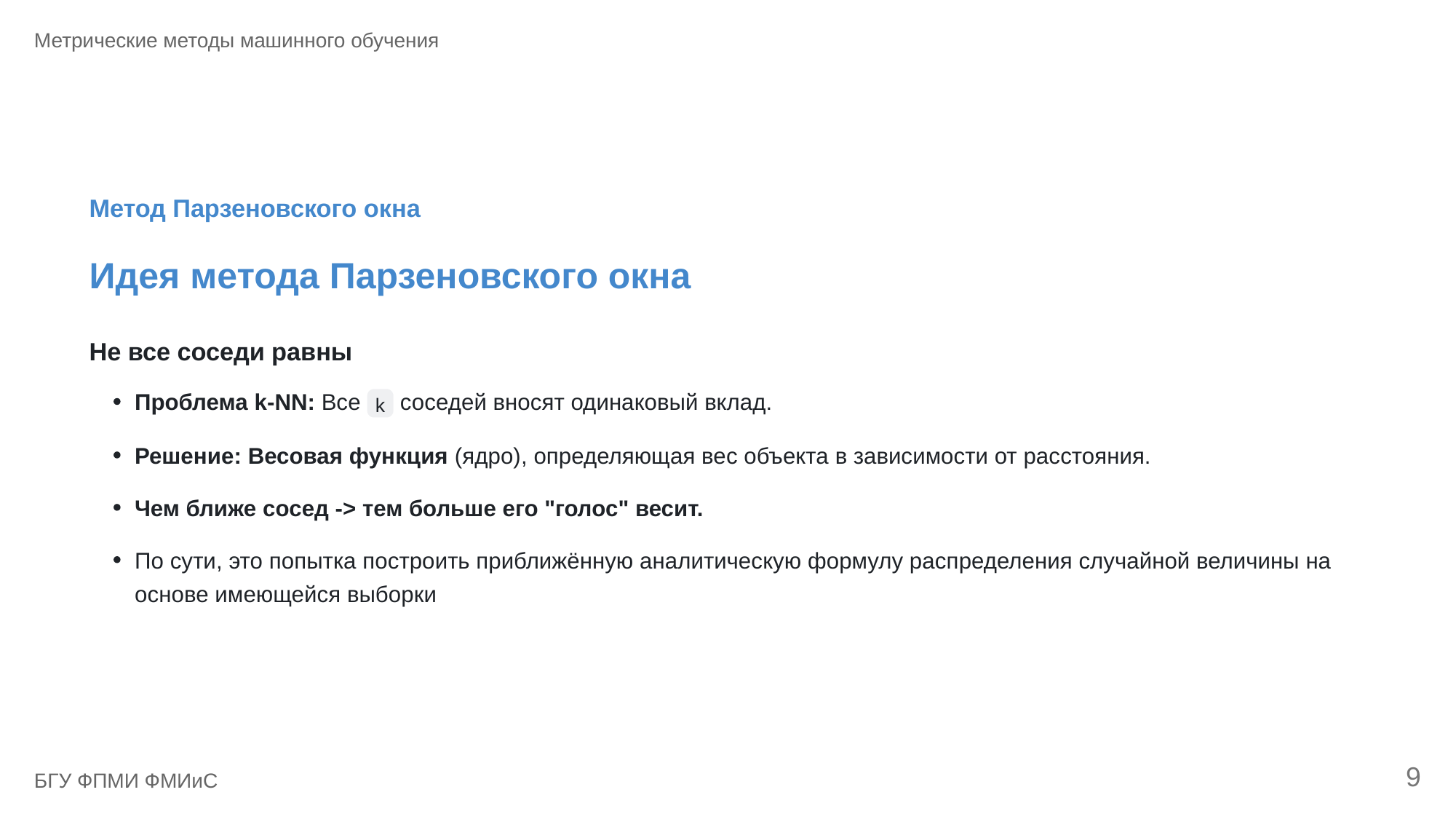

Метрические методы машинного обучения
Метод Парзеновского окна
Идея метода Парзеновского окна
Не все соседи равны
Проблема k-NN: Все
 соседей вносят одинаковый вклад.

k

Решение: Весовая функция (ядро), определяющая вес объекта в зависимости от расстояния.

Чем ближе сосед -> тем больше его "голос" весит.

По сути, это попытка построить приближённую аналитическую формулу распределения случайной величины на

основе имеющейся выборки
9
БГУ ФПМИ ФМИиС